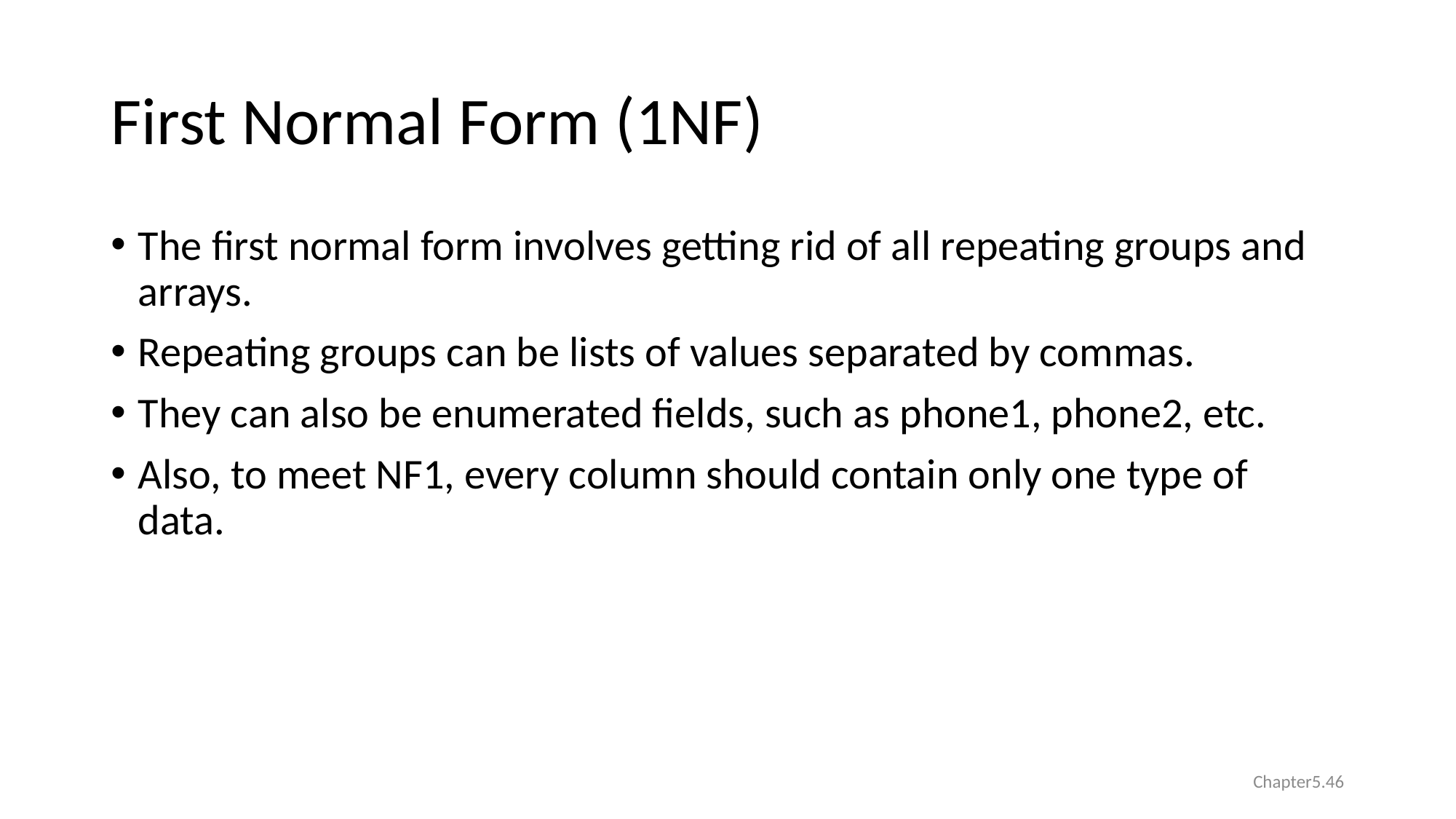

# First Normal Form (1NF)
The first normal form involves getting rid of all repeating groups and arrays.
Repeating groups can be lists of values separated by commas.
They can also be enumerated fields, such as phone1, phone2, etc.
Also, to meet NF1, every column should contain only one type of data.
Chapter5.46